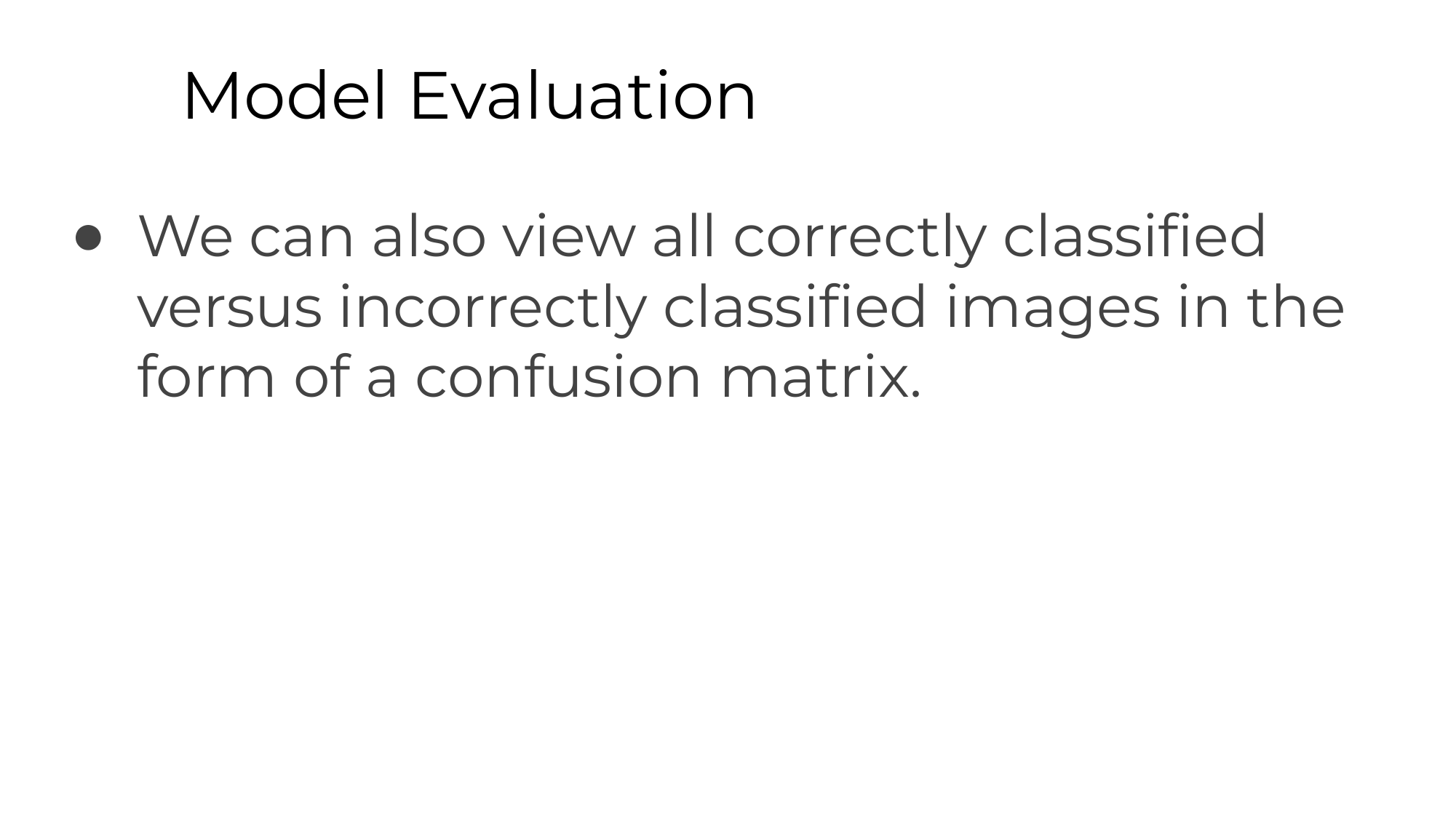

# Model Evaluation

We can also view all correctly classified versus incorrectly classified images in the form of a confusion matrix.